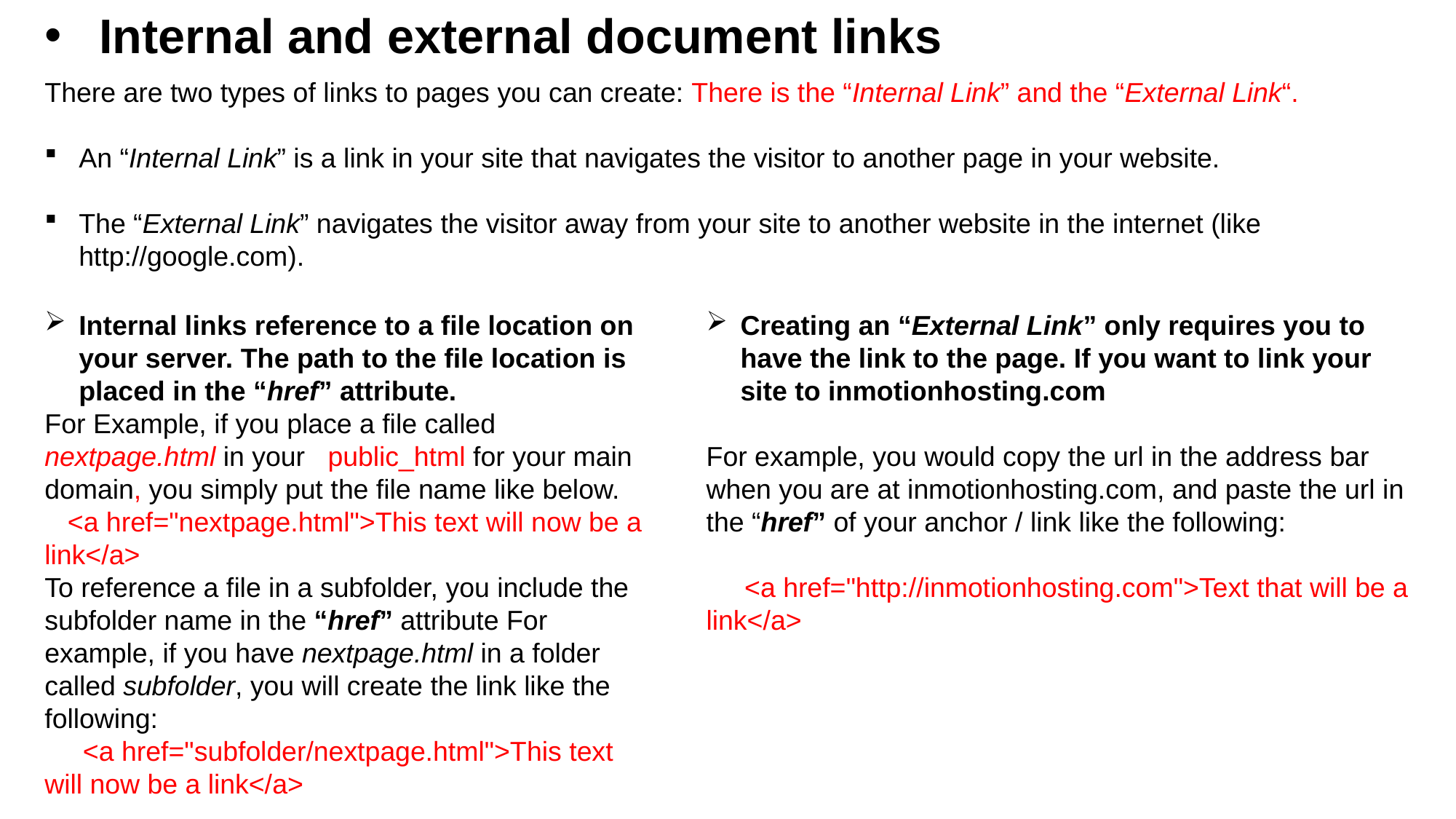

Internal and external document links
There are two types of links to pages you can create: There is the “Internal Link” and the “External Link“.
An “Internal Link” is a link in your site that navigates the visitor to another page in your website.

The “External Link” navigates the visitor away from your site to another website in the internet (like http://google.com).
Internal links reference to a file location on your server. The path to the file location is placed in the “href” attribute.
For Example, if you place a file called nextpage.html in your   public_html for your main domain, you simply put the file name like below.
   <a href="nextpage.html">This text will now be a link</a>
To reference a file in a subfolder, you include the subfolder name in the “href” attribute For example, if you have nextpage.html in a folder called subfolder, you will create the link like the following:
     <a href="subfolder/nextpage.html">This text will now be a link</a>
Creating an “External Link” only requires you to have the link to the page. If you want to link your site to inmotionhosting.com

For example, you would copy the url in the address bar when you are at inmotionhosting.com, and paste the url in the “href” of your anchor / link like the following:

     <a href="http://inmotionhosting.com">Text that will be a link</a>